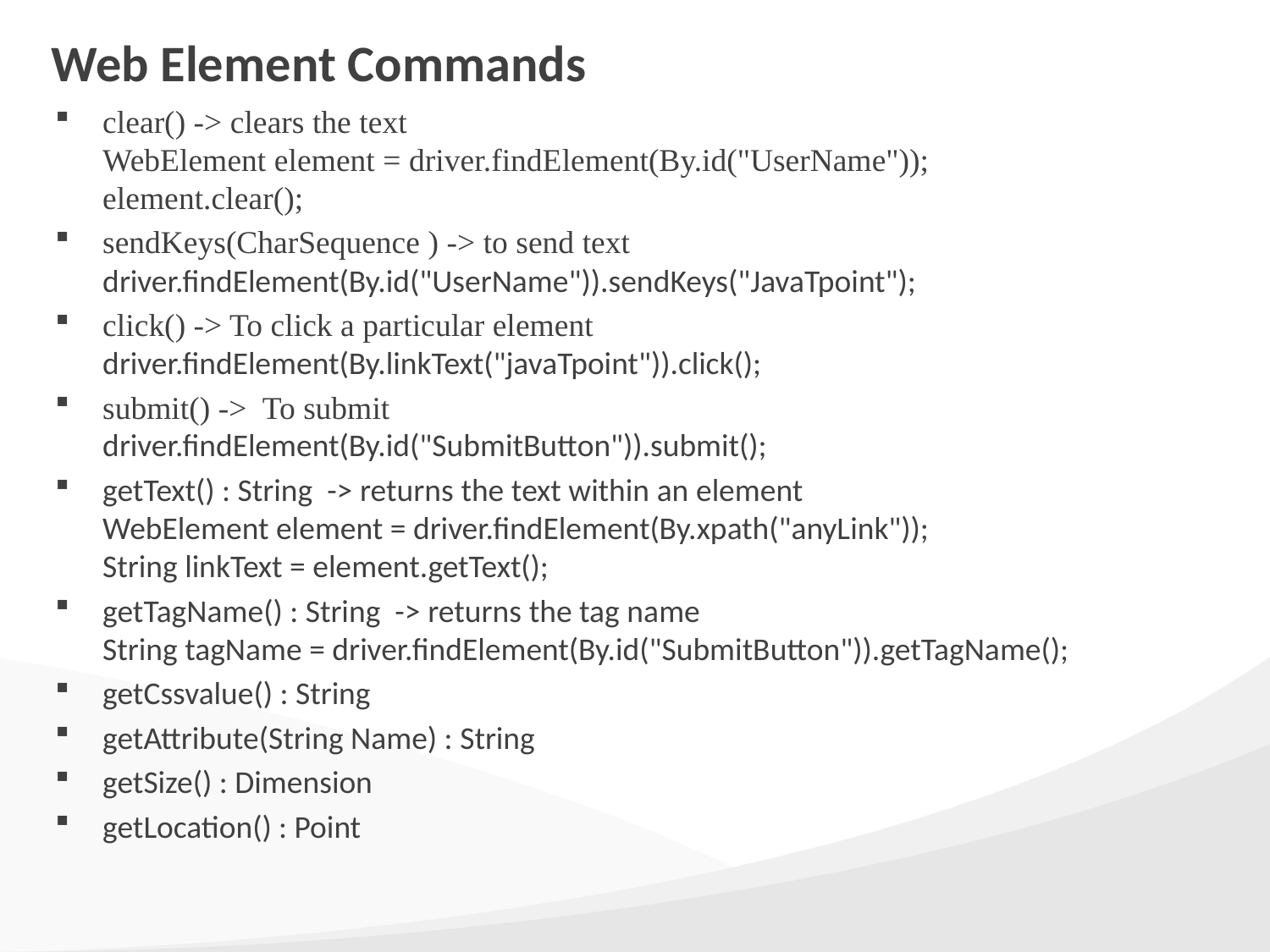

# Web Element Commands
clear() -> clears the text
WebElement element = driver.findElement(By.id("UserName"));  
element.clear();
sendKeys(CharSequence ) -> to send text
driver.findElement(By.id("UserName")).sendKeys("JavaTpoint");
click() -> To click a particular element
driver.findElement(By.linkText("javaTpoint")).click();
submit() ->  To submit
driver.findElement(By.id("SubmitButton")).submit();
getText() : String  -> returns the text within an element
WebElement element = driver.findElement(By.xpath("anyLink"));  
String linkText = element.getText();
getTagName() : String  -> returns the tag name
String tagName = driver.findElement(By.id("SubmitButton")).getTagName();
getCssvalue() : String
getAttribute(String Name) : String
getSize() : Dimension
getLocation() : Point